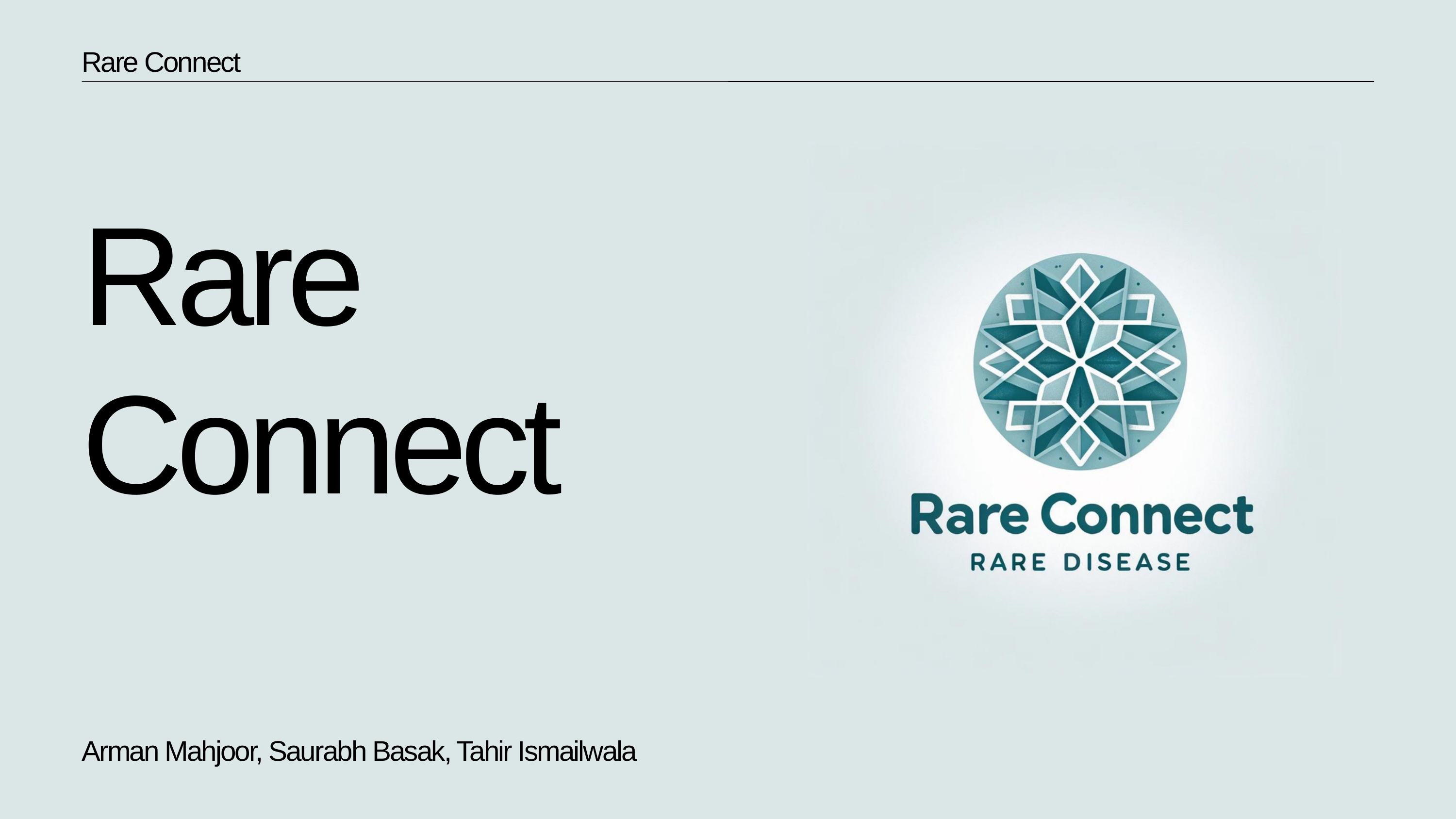

Rare Connect

Rare
Connect
Arman Mahjoor, Saurabh Basak, Tahir Ismailwala